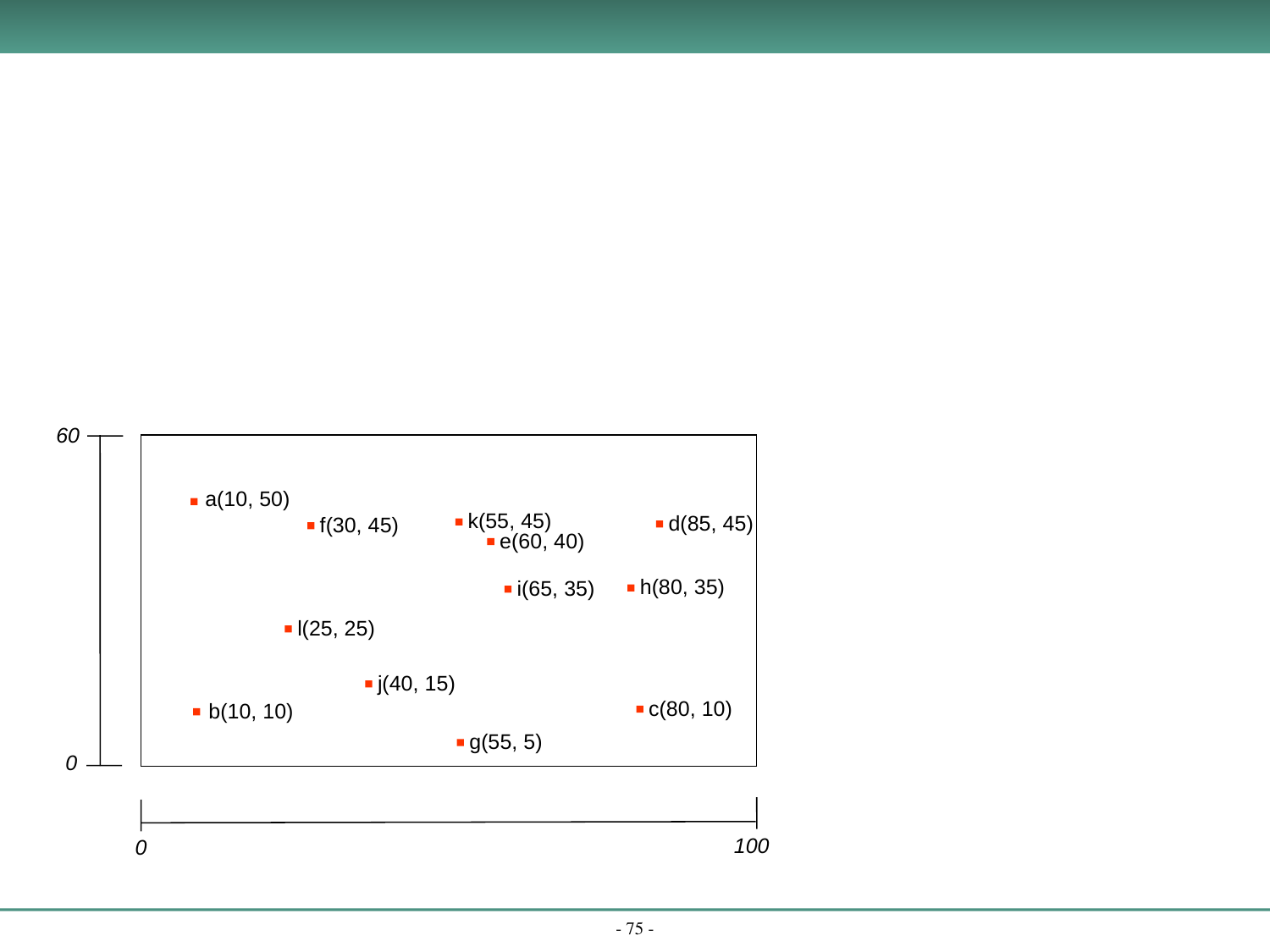

60

a(10, 50)

k(55, 45)

d(85, 45)

f(30, 45)

e(60, 40)

h(80, 35)

i(65, 35)

l(25, 25)

j(40, 15)

c(80, 10)

b(10, 10)

g(55, 5)

0

100
0